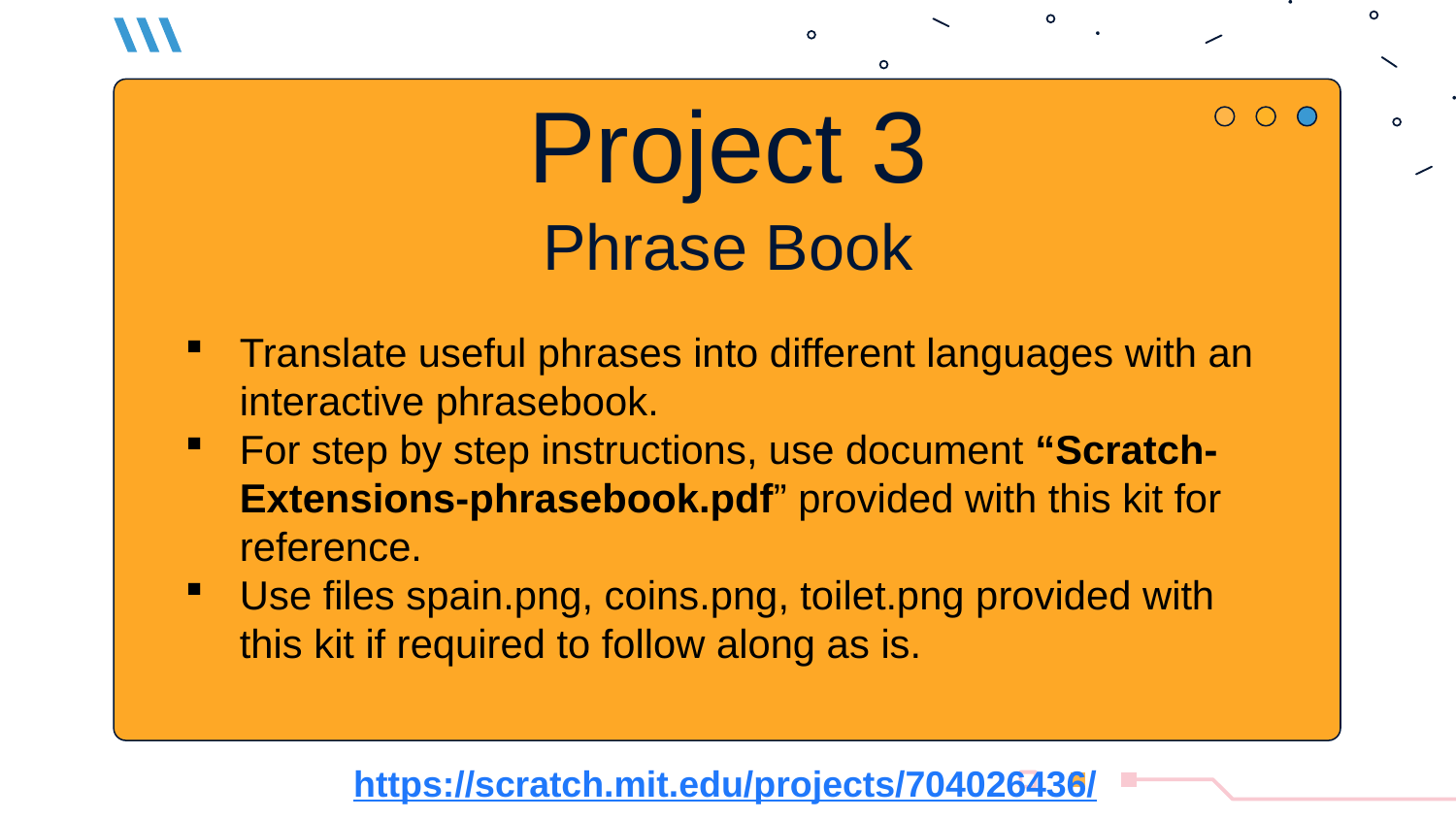

Project 3

Phrase Book
Translate useful phrases into different languages with an interactive phrasebook.
For step by step instructions, use document “Scratch-Extensions-phrasebook.pdf” provided with this kit for reference.
Use files spain.png, coins.png, toilet.png provided with this kit if required to follow along as is.
https://scratch.mit.edu/projects/704026436/